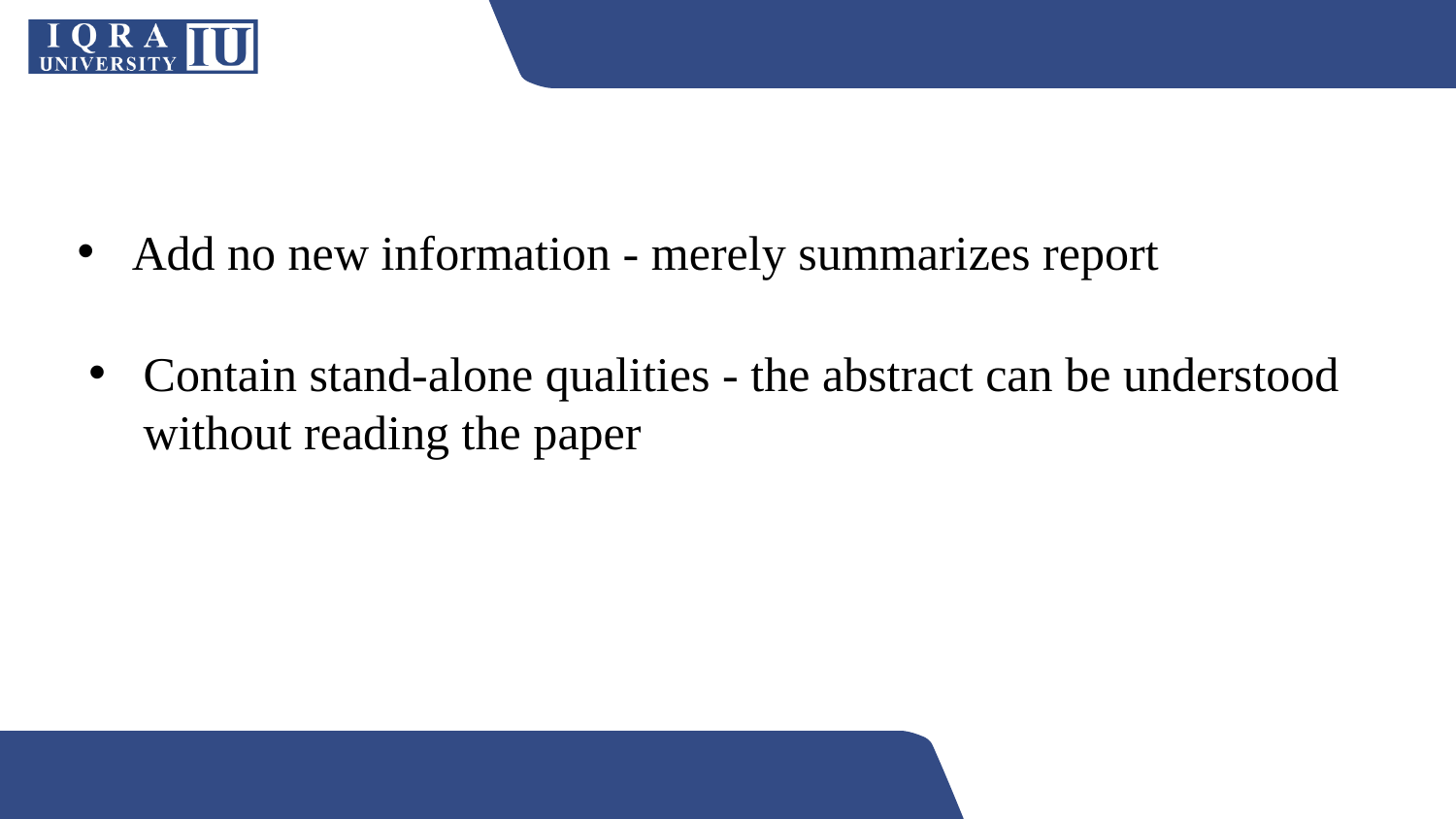

Add no new information - merely summarizes report
Contain stand-alone qualities - the abstract can be understood without reading the paper